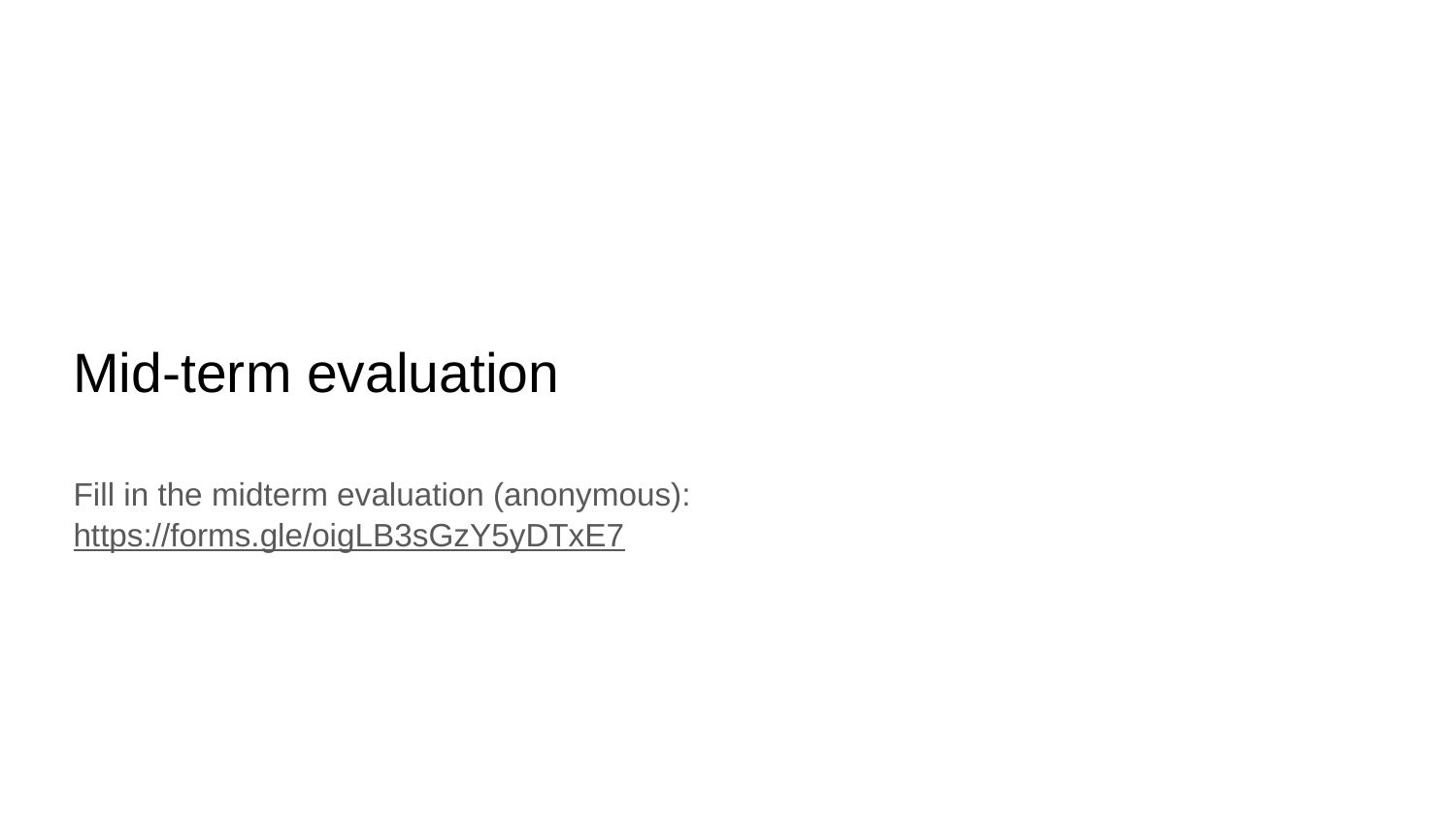

# Mid-term evaluation
Fill in the midterm evaluation (anonymous):
https://forms.gle/oigLB3sGzY5yDTxE7